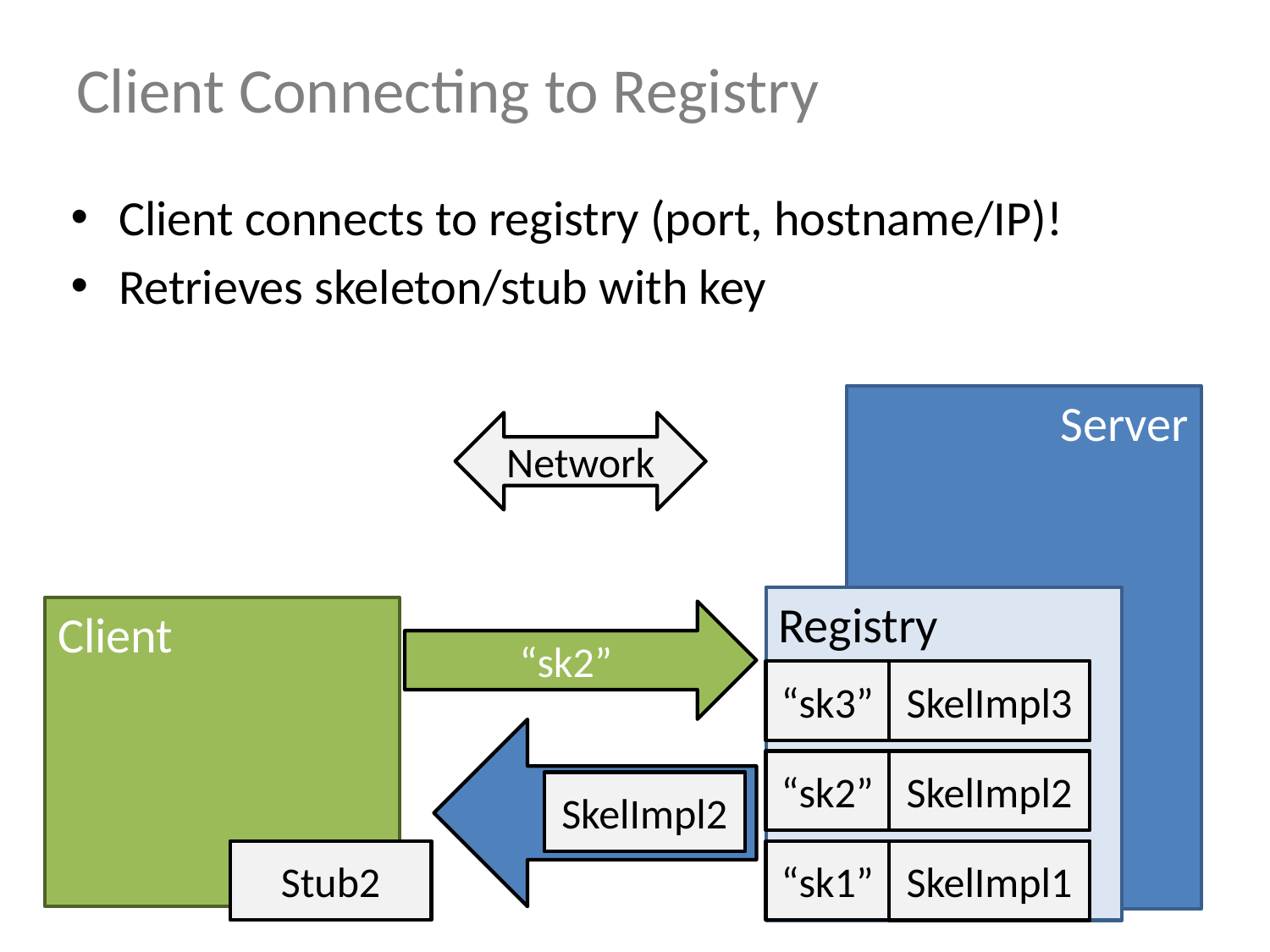

# Client Connecting to Registry
Client connects to registry (port, hostname/IP)!
Retrieves skeleton/stub with key
Server
Network
Registry
Client
“sk2”
“sk3”
SkelImpl3

SkelImpl2
“sk2”
SkelImpl2
Stub2
“sk1”
SkelImpl1